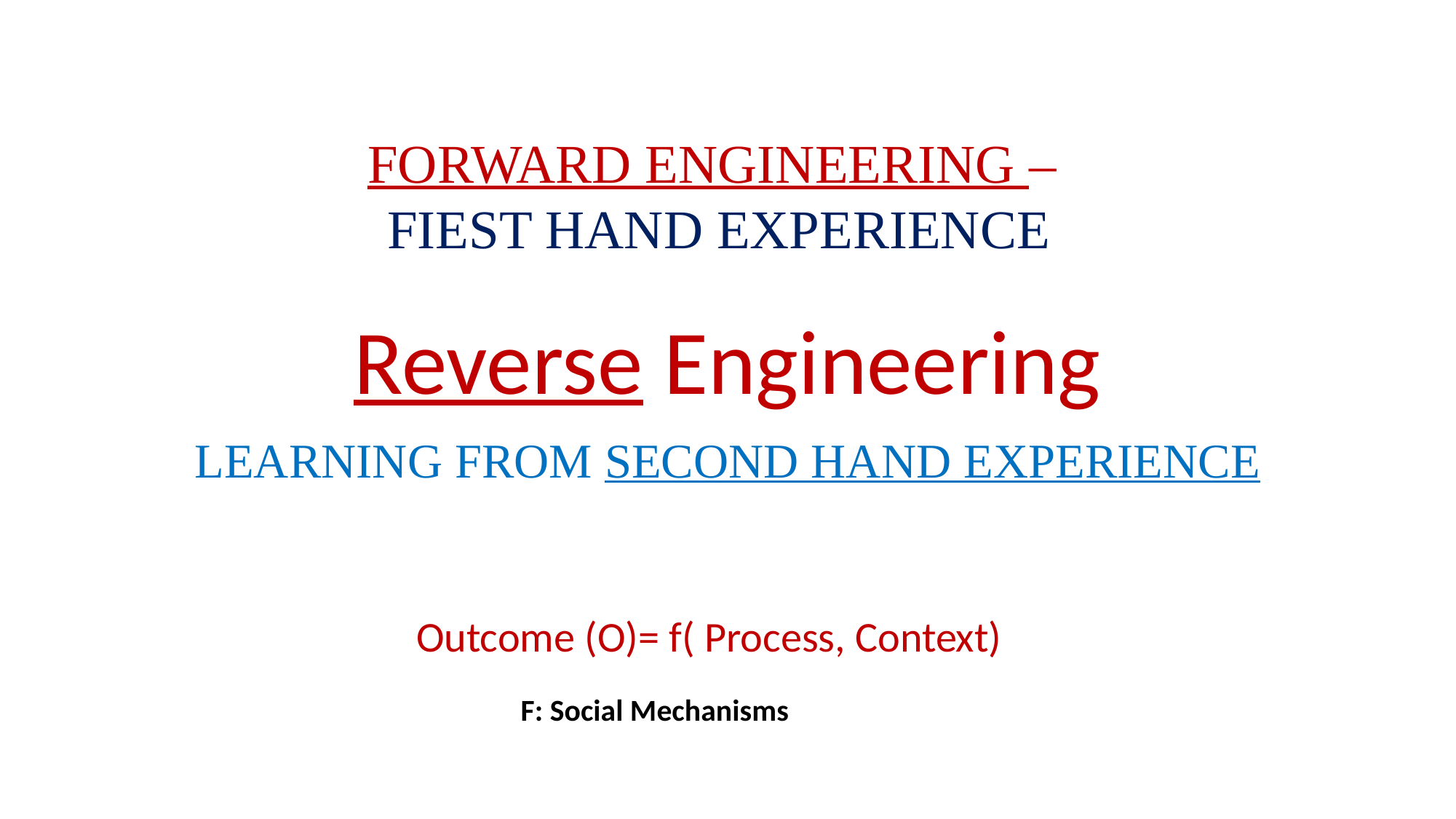

FORWARD ENGINEERING –
FIEST HAND EXPERIENCE
# Reverse Engineering
LEARNING FROM SECOND HAND EXPERIENCE
Outcome (O)= f( Process, Context)
F: Social Mechanisms